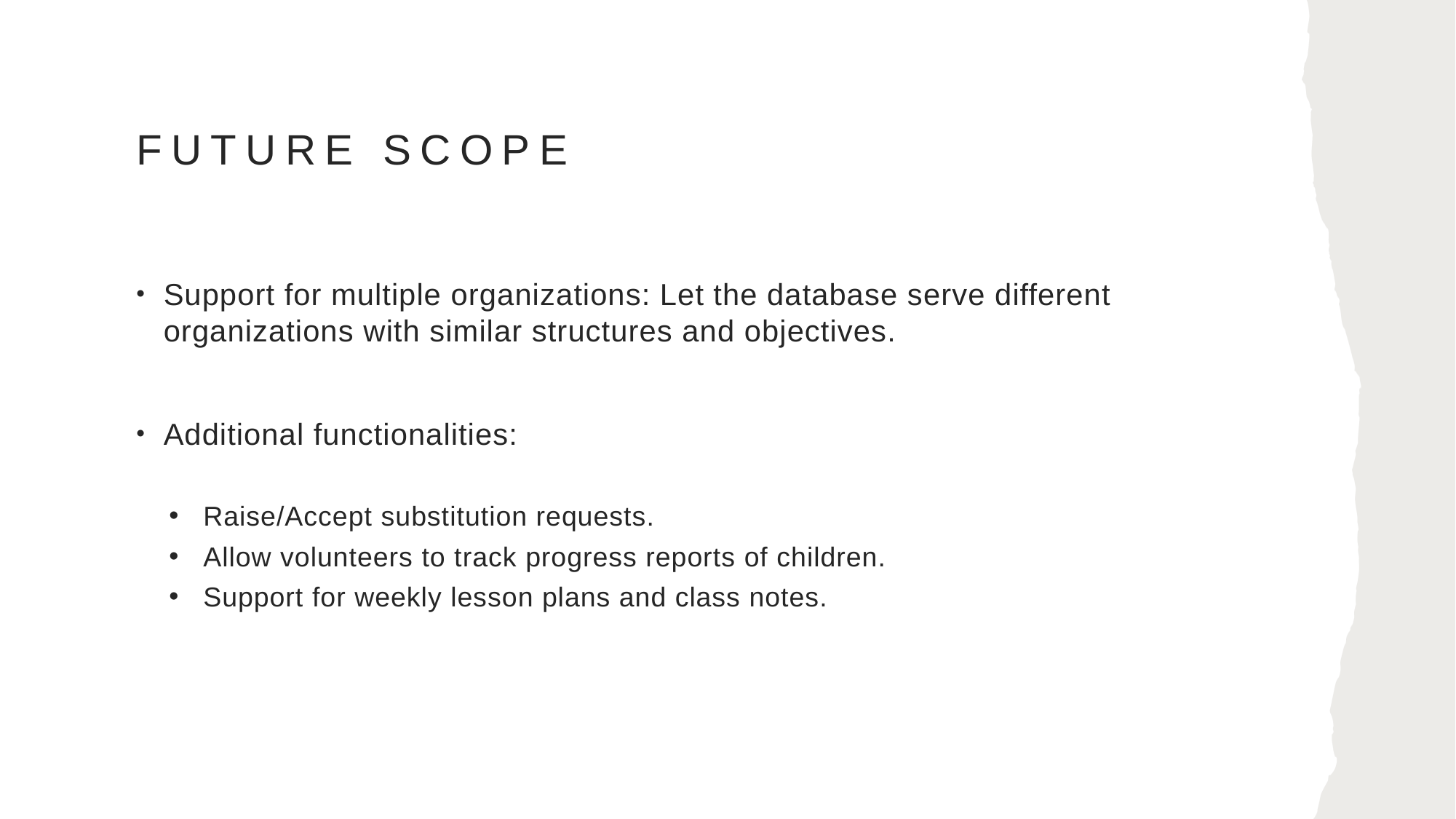

# future scope

Support for multiple organizations: Let the database serve different organizations with similar structures and objectives.

Additional functionalities:

Raise/Accept substitution requests.
Allow volunteers to track progress reports of children.
Support for weekly lesson plans and class notes.